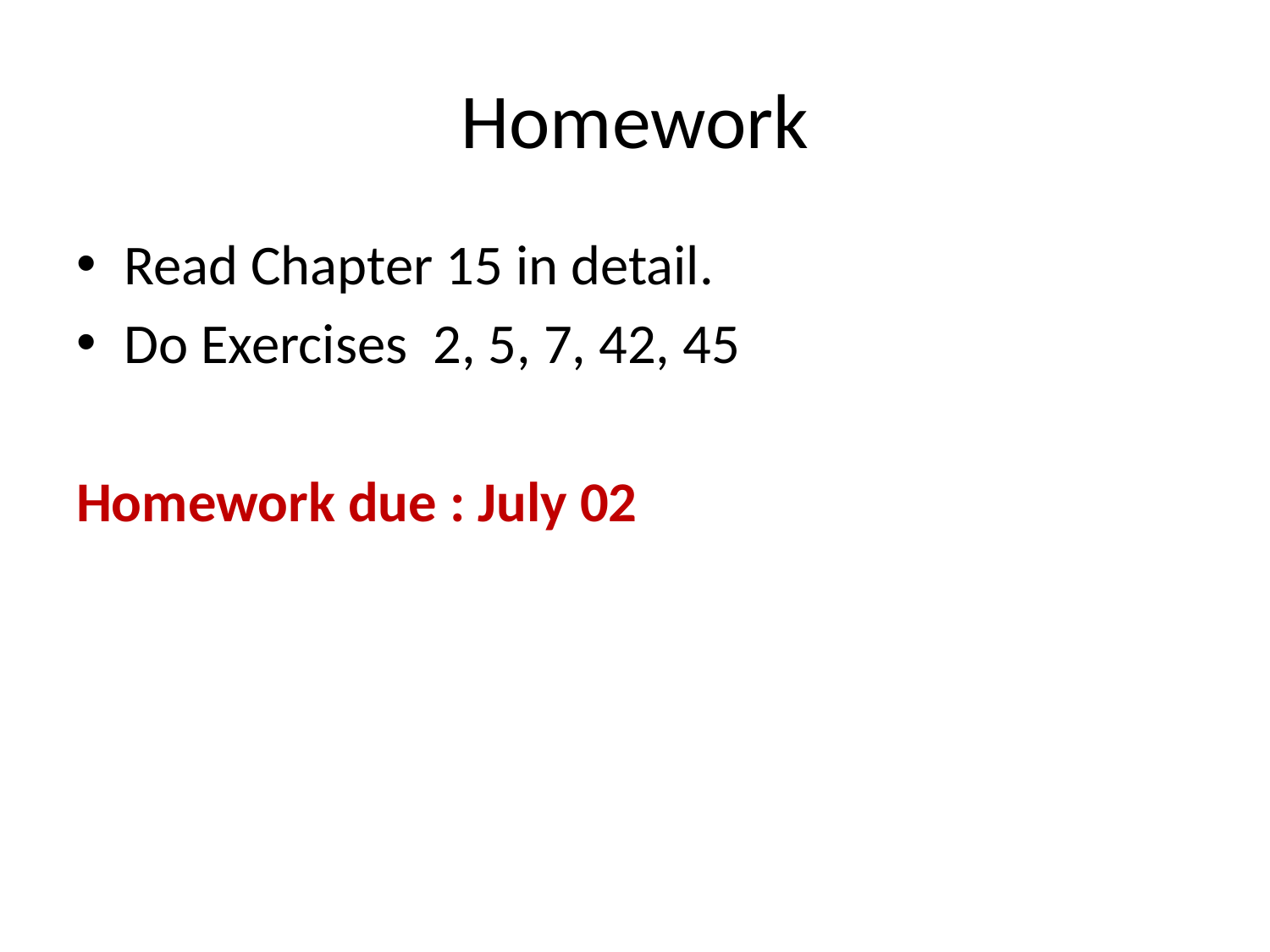

# Homework
Read Chapter 15 in detail.
Do Exercises  2, 5, 7, 42, 45

Homework due : July 02